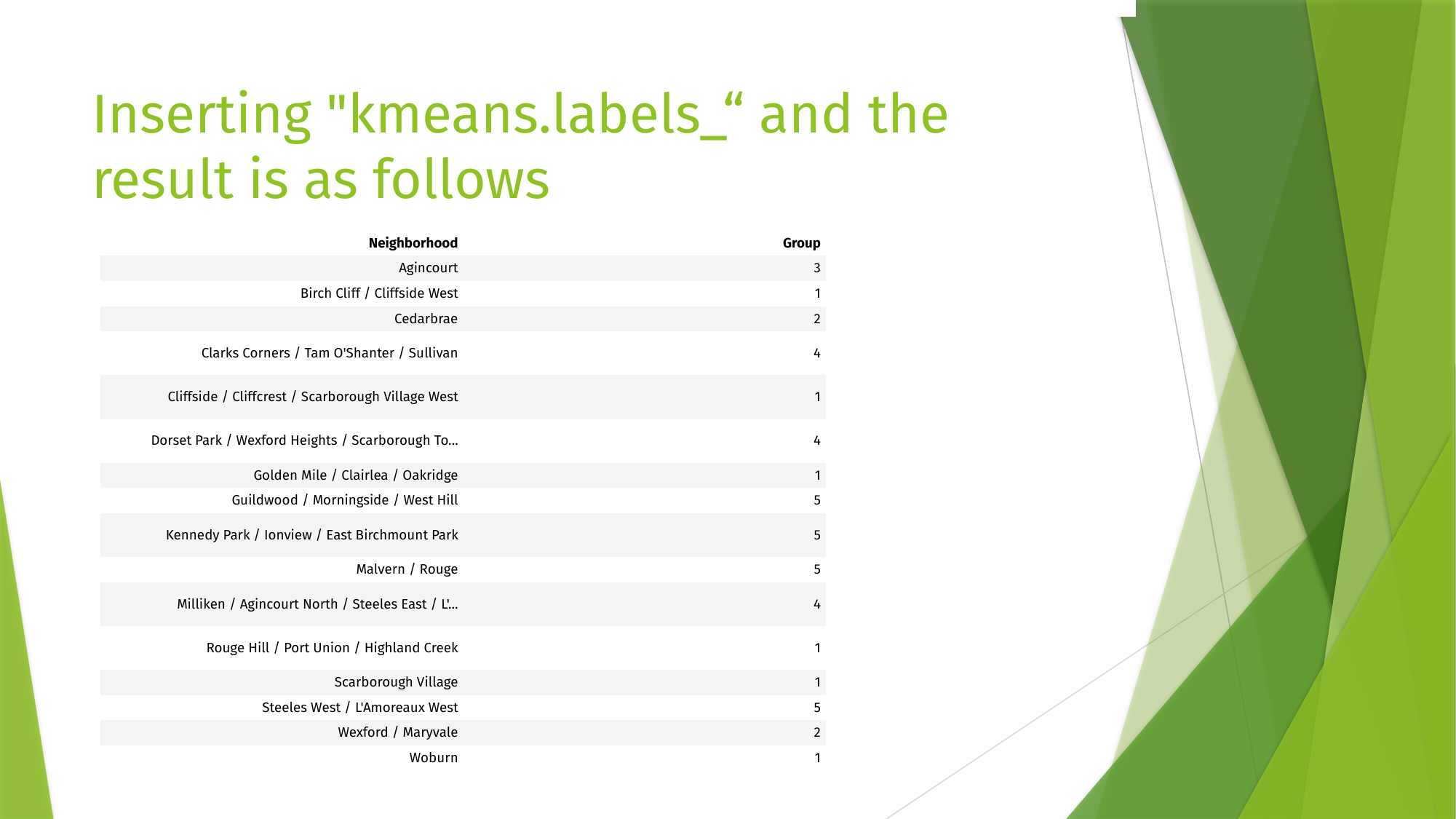

In [ ]:

# Inserting "kmeans.labels_“ and the result is as follows
| Neighborhood | Group |
| --- | --- |
| Agincourt | 3 |
| Birch Cliff / Cliffside West | 1 |
| Cedarbrae | 2 |
| Clarks Corners / Tam O'Shanter / Sullivan | 4 |
| Cliffside / Cliffcrest / Scarborough Village West | 1 |
| Dorset Park / Wexford Heights / Scarborough To... | 4 |
| Golden Mile / Clairlea / Oakridge | 1 |
| Guildwood / Morningside / West Hill | 5 |
| Kennedy Park / Ionview / East Birchmount Park | 5 |
| Malvern / Rouge | 5 |
| Milliken / Agincourt North / Steeles East / L'... | 4 |
| Rouge Hill / Port Union / Highland Creek | 1 |
| Scarborough Village | 1 |
| Steeles West / L'Amoreaux West | 5 |
| Wexford / Maryvale | 2 |
| Woburn | 1 |